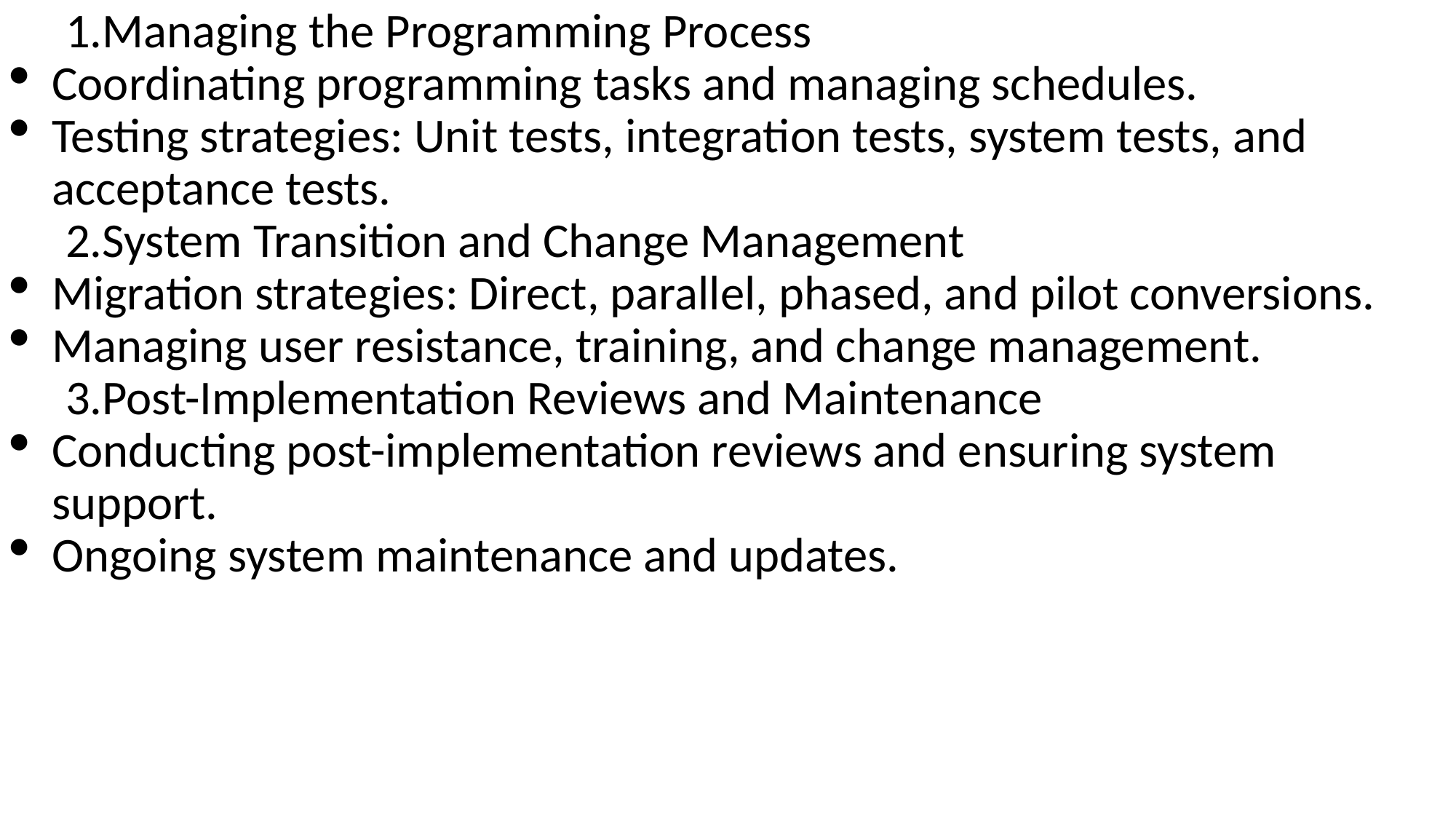

Managing the Programming Process
Coordinating programming tasks and managing schedules.
Testing strategies: Unit tests, integration tests, system tests, and acceptance tests.
2.System Transition and Change Management
Migration strategies: Direct, parallel, phased, and pilot conversions.
Managing user resistance, training, and change management.
3.Post-Implementation Reviews and Maintenance
Conducting post-implementation reviews and ensuring system support.
Ongoing system maintenance and updates.